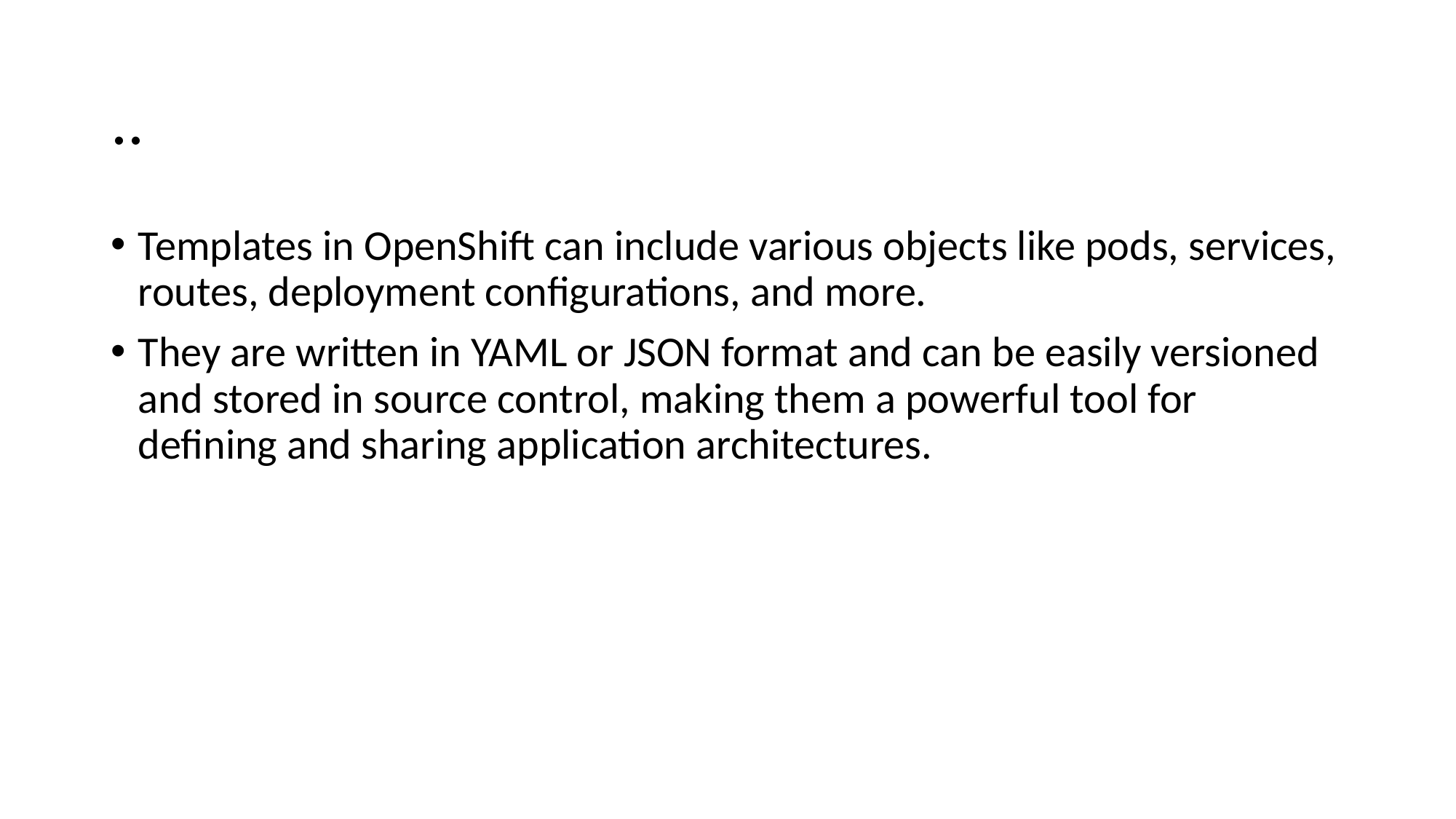

# ..
Templates in OpenShift can include various objects like pods, services, routes, deployment configurations, and more.
They are written in YAML or JSON format and can be easily versioned and stored in source control, making them a powerful tool for defining and sharing application architectures.